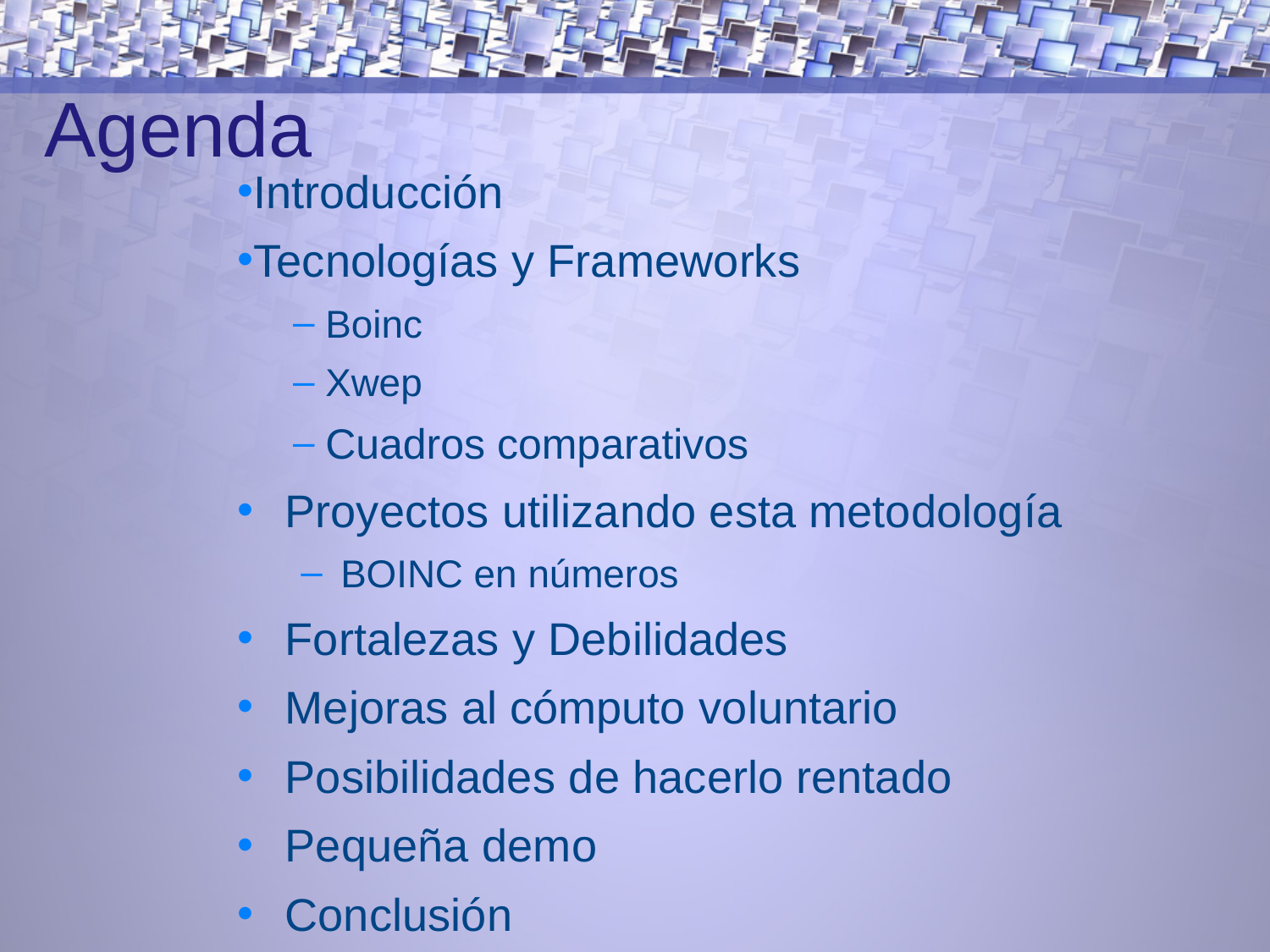

# Agenda
Introducción
Tecnologías y Frameworks
 Boinc
 Xwep
 Cuadros comparativos
Proyectos utilizando esta metodología
BOINC en números
Fortalezas y Debilidades
Mejoras al cómputo voluntario
Posibilidades de hacerlo rentado
Pequeña demo
Conclusión